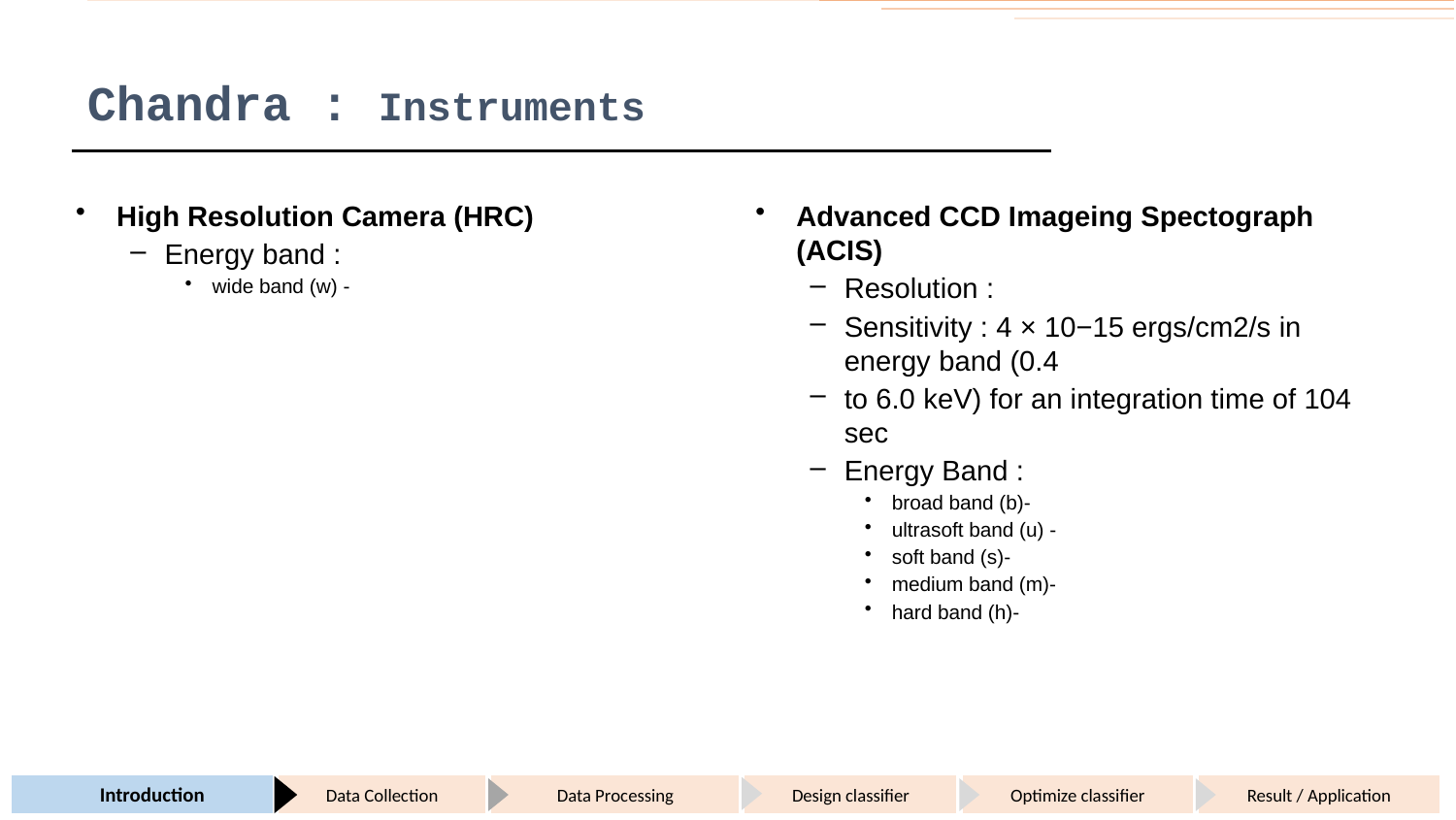

# Chandra : Instruments
High Resolution Camera (HRC)
Energy band :
wide band (w) -
Advanced CCD Imageing Spectograph (ACIS)
Resolution :
Sensitivity : 4 × 10−15 ergs/cm2/s in energy band (0.4
to 6.0 keV) for an integration time of 104 sec
Energy Band :
broad band (b)-
ultrasoft band (u) -
soft band (s)-
medium band (m)-
hard band (h)-
Introduction
Data Collection
Data Processing
Design classifier
Optimize classifier
Result / Application